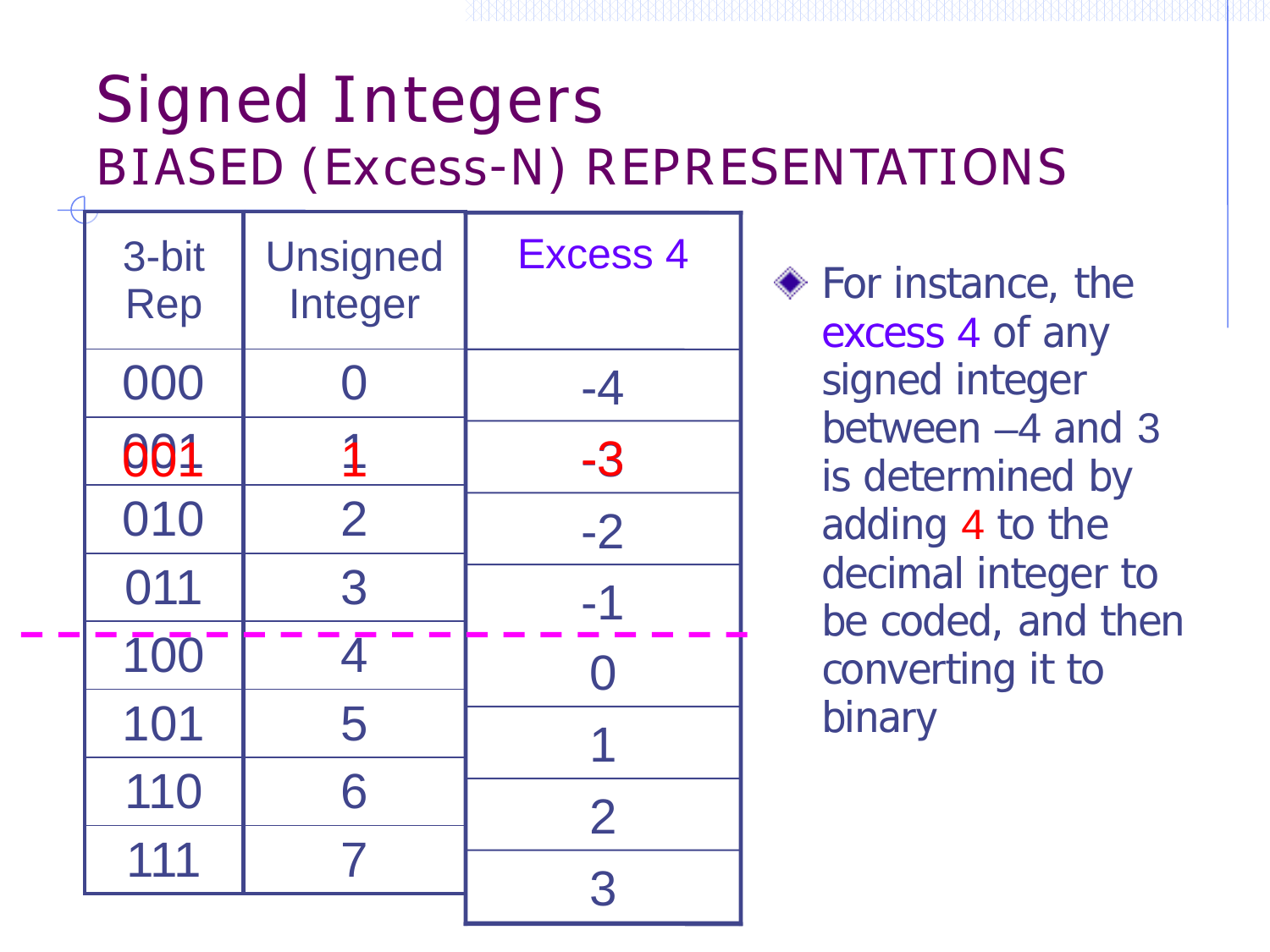

# Signed Integers BIASED (Excess-N) REPRESENTATIONS
| 3-bit Rep |
| --- |
| 000 |
| 001 |
| 010 |
| 011 |
| 100 |
| 101 |
| 110 |
| 111 |
| Unsigned Integer |
| --- |
| 0 |
| 1 |
| 2 |
| 3 |
| 4 |
| 5 |
| 6 |
| 7 |
Excess 4

For instance, the excess 4 of any signed integer between –4 and 3 is determined by adding 4 to the decimal integer to be coded, and then converting it to binary
-4
-3

-2

-1

-3
1
001

0
1

2

3